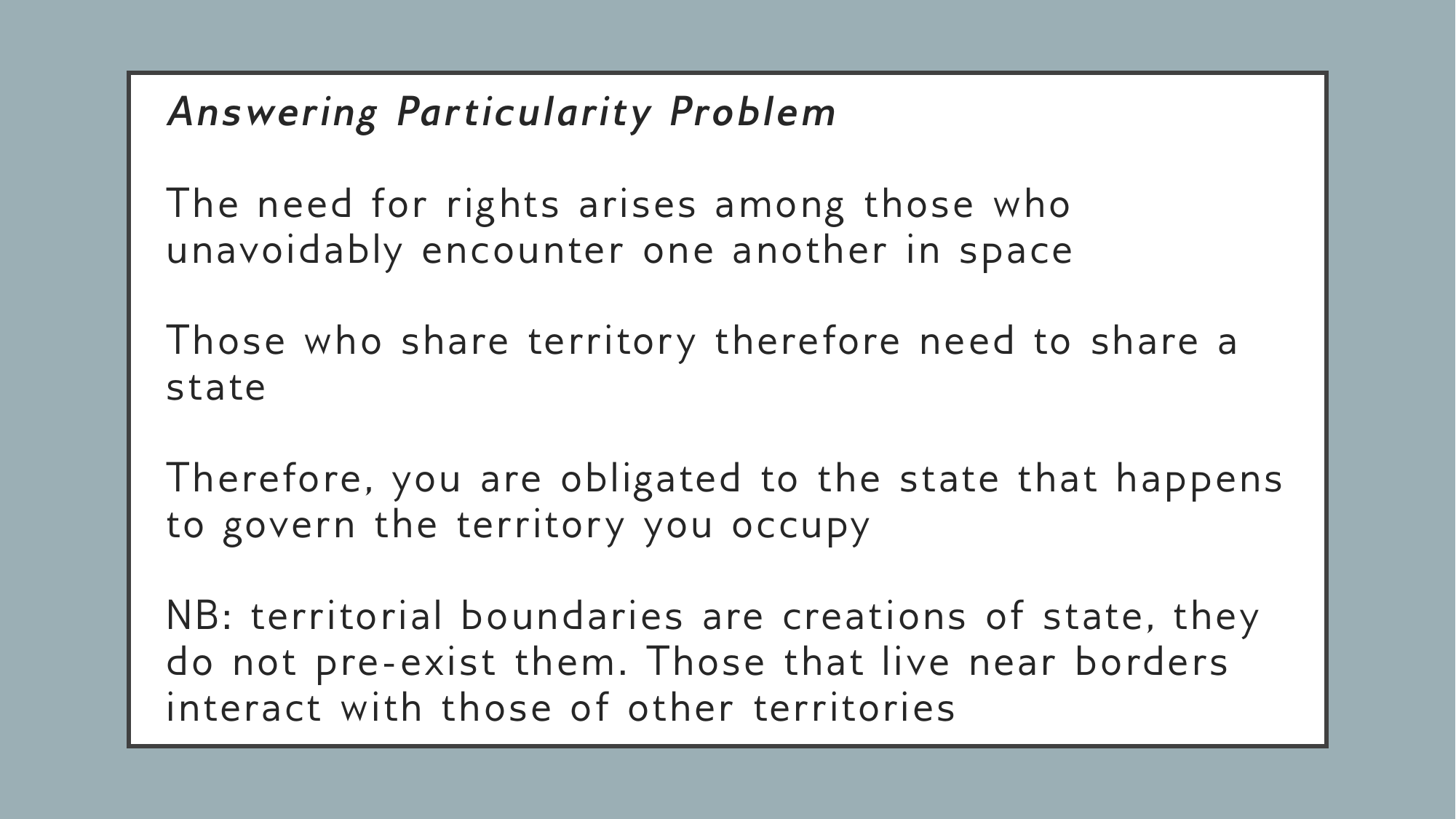

# Answering Particularity Problem The need for rights arises among those who unavoidably encounter one another in space Those who share territory therefore need to share a state Therefore, you are obligated to the state that happens to govern the territory you occupy NB: territorial boundaries are creations of state, they do not pre-exist them. Those that live near borders interact with those of other territories